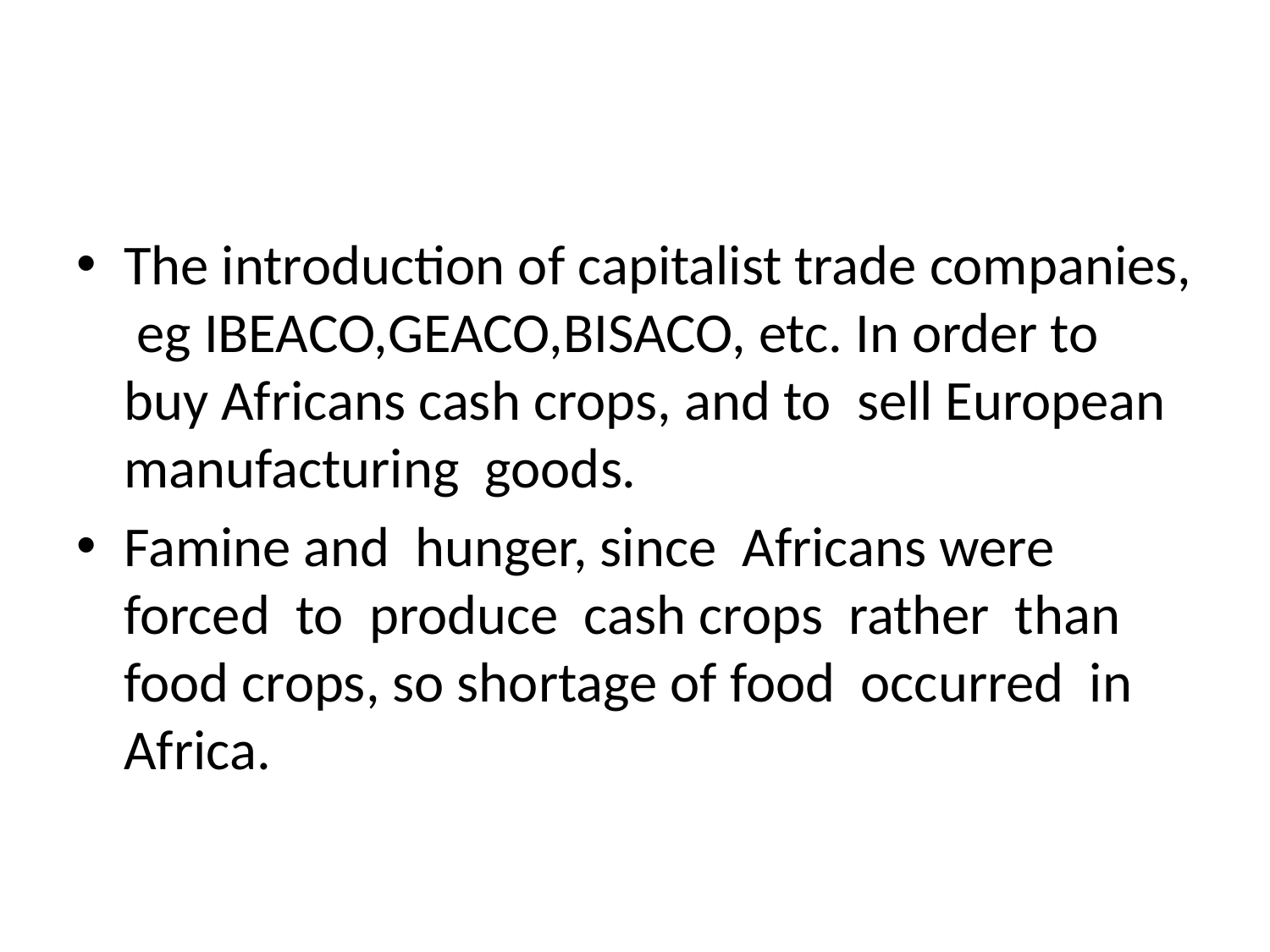

#
The introduction of capitalist trade companies,  eg IBEACO,GEACO,BISACO, etc. In order to buy Africans cash crops, and to  sell European  manufacturing  goods.
Famine and  hunger, since  Africans were forced  to  produce  cash crops  rather  than food crops, so shortage of food  occurred  in Africa.